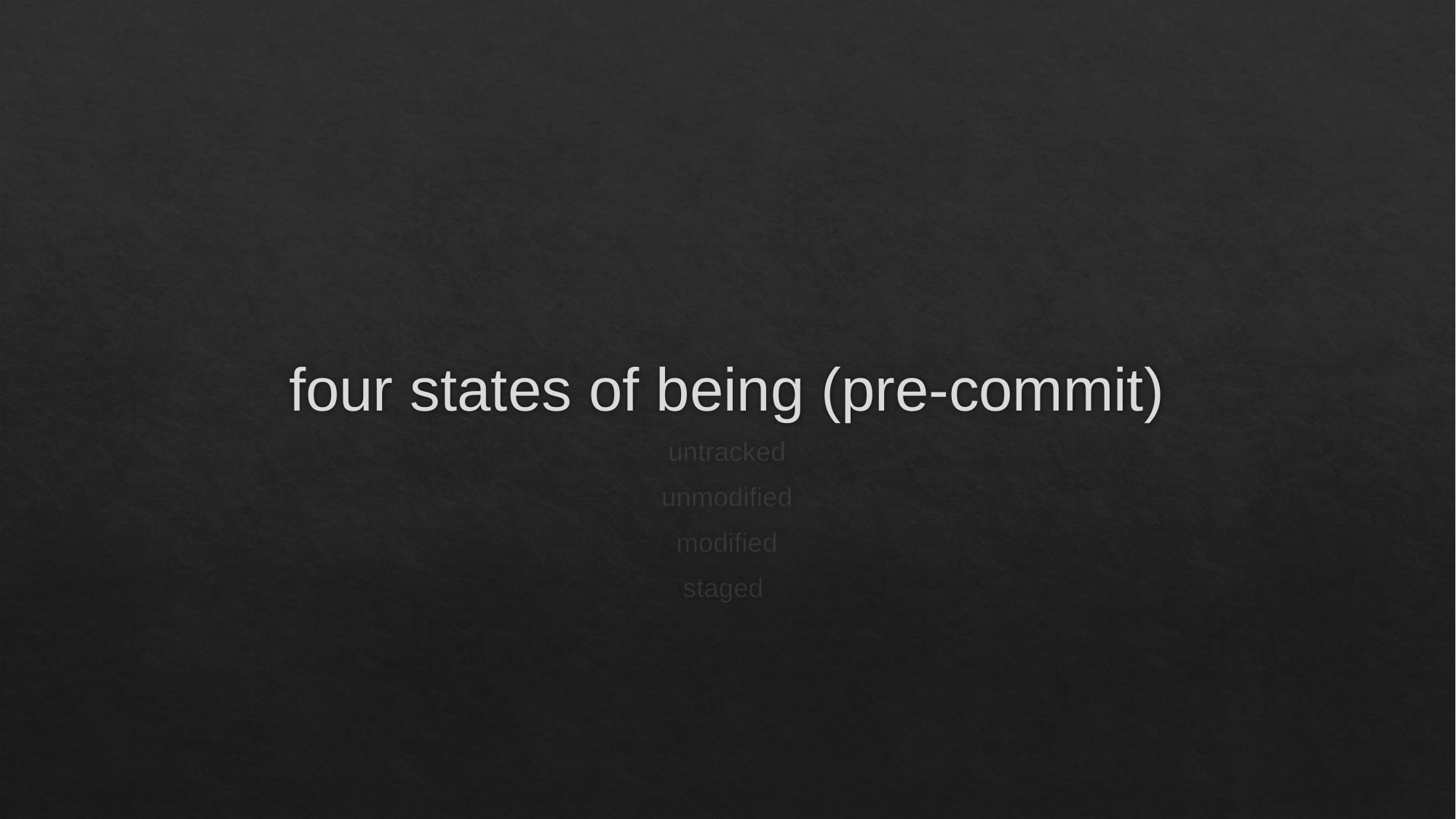

# four states of being (pre-commit)
untracked
unmodified
modified
staged